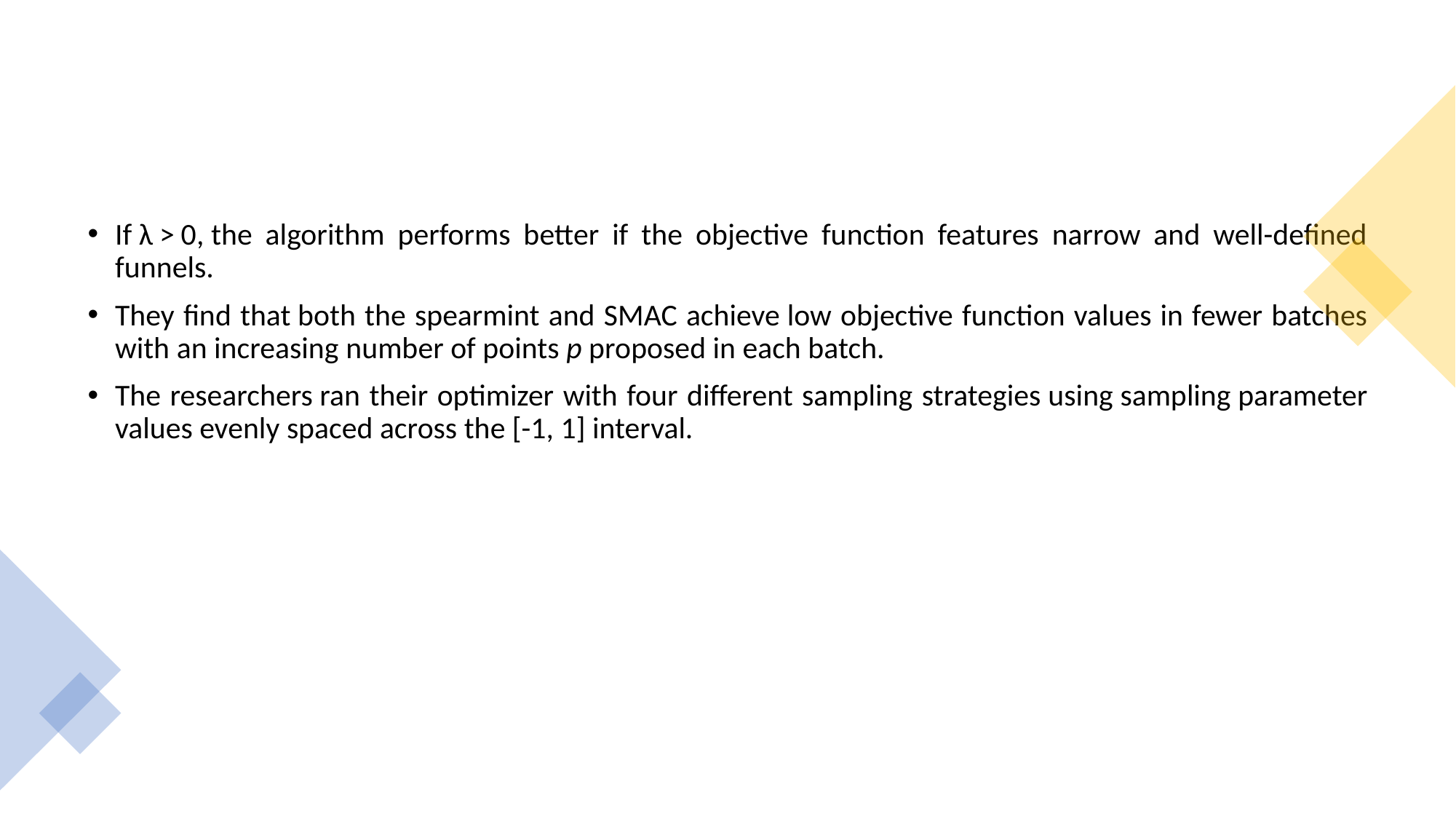

#

If λ > 0, the algorithm performs better if the objective function features narrow and well-defined funnels.
They find that both the spearmint and SMAC achieve low objective function values in fewer batches with an increasing number of points p proposed in each batch.
The researchers ran their optimizer with four different sampling strategies using sampling parameter values evenly spaced across the [-1, 1] interval.